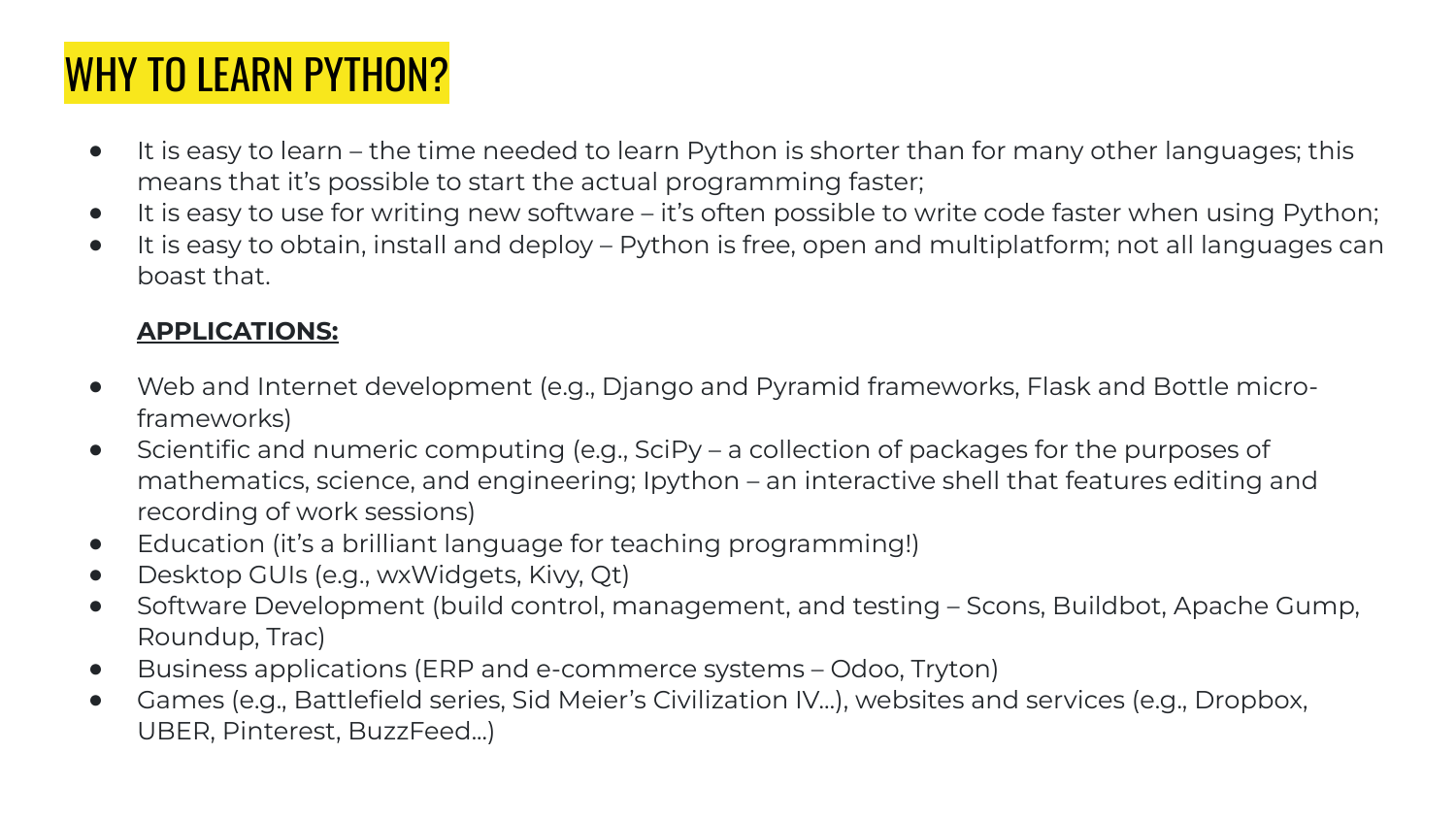

# WHY TO LEARN PYTHON?
It is easy to learn – the time needed to learn Python is shorter than for many other languages; this means that it’s possible to start the actual programming faster;
It is easy to use for writing new software – it’s often possible to write code faster when using Python;
It is easy to obtain, install and deploy – Python is free, open and multiplatform; not all languages can boast that.
APPLICATIONS:
Web and Internet development (e.g., Django and Pyramid frameworks, Flask and Bottle micro-frameworks)
Scientific and numeric computing (e.g., SciPy – a collection of packages for the purposes of mathematics, science, and engineering; Ipython – an interactive shell that features editing and recording of work sessions)
Education (it’s a brilliant language for teaching programming!)
Desktop GUIs (e.g., wxWidgets, Kivy, Qt)
Software Development (build control, management, and testing – Scons, Buildbot, Apache Gump, Roundup, Trac)
Business applications (ERP and e-commerce systems – Odoo, Tryton)
Games (e.g., Battlefield series, Sid Meier’s Civilization IV…), websites and services (e.g., Dropbox, UBER, Pinterest, BuzzFeed...)